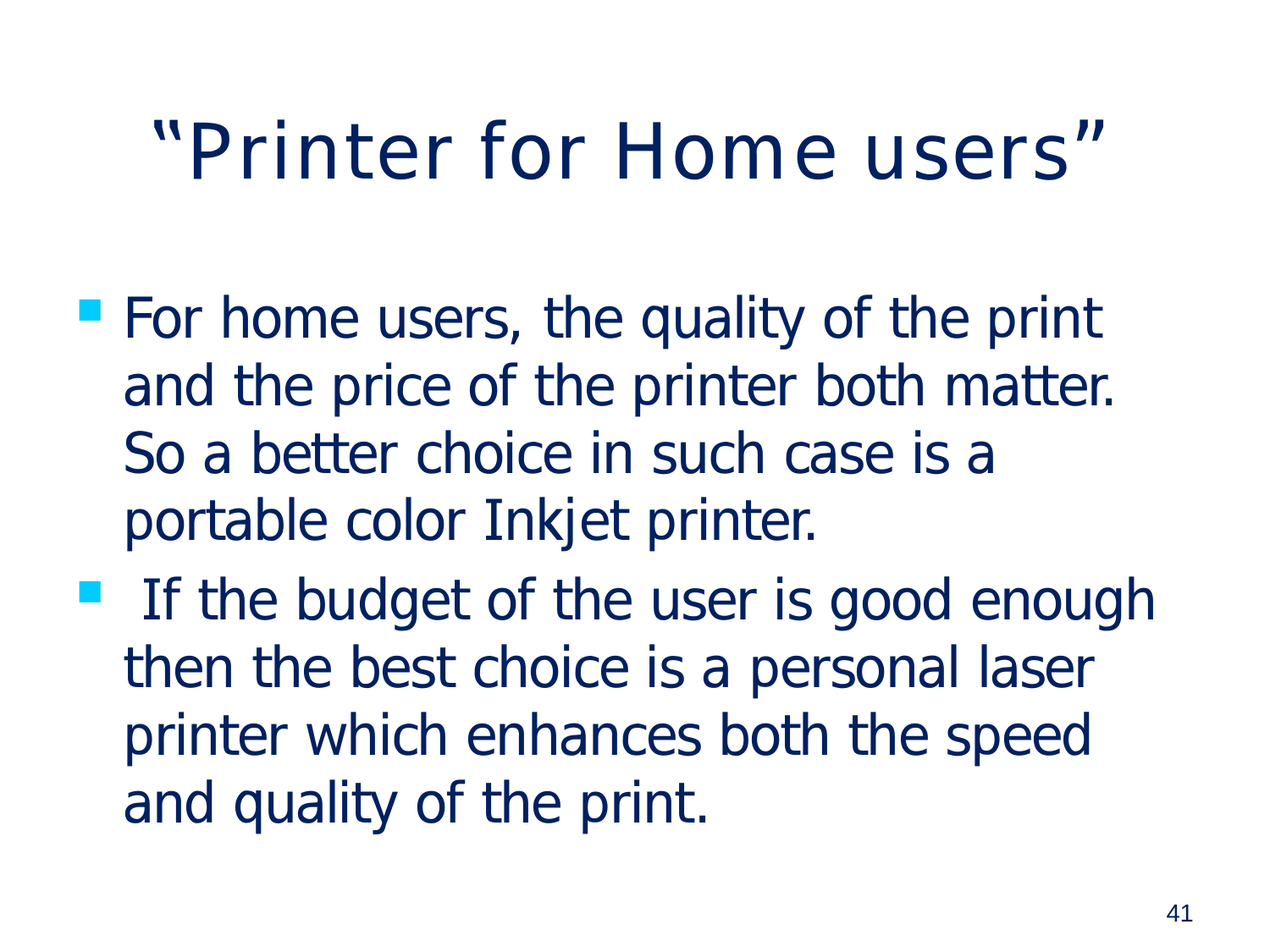

# “Printer for Home users”
For home users, the quality of the print and the price of the printer both matter. So a better choice in such case is a portable color Inkjet printer.
 If the budget of the user is good enough then the best choice is a personal laser printer which enhances both the speed and quality of the print.
41